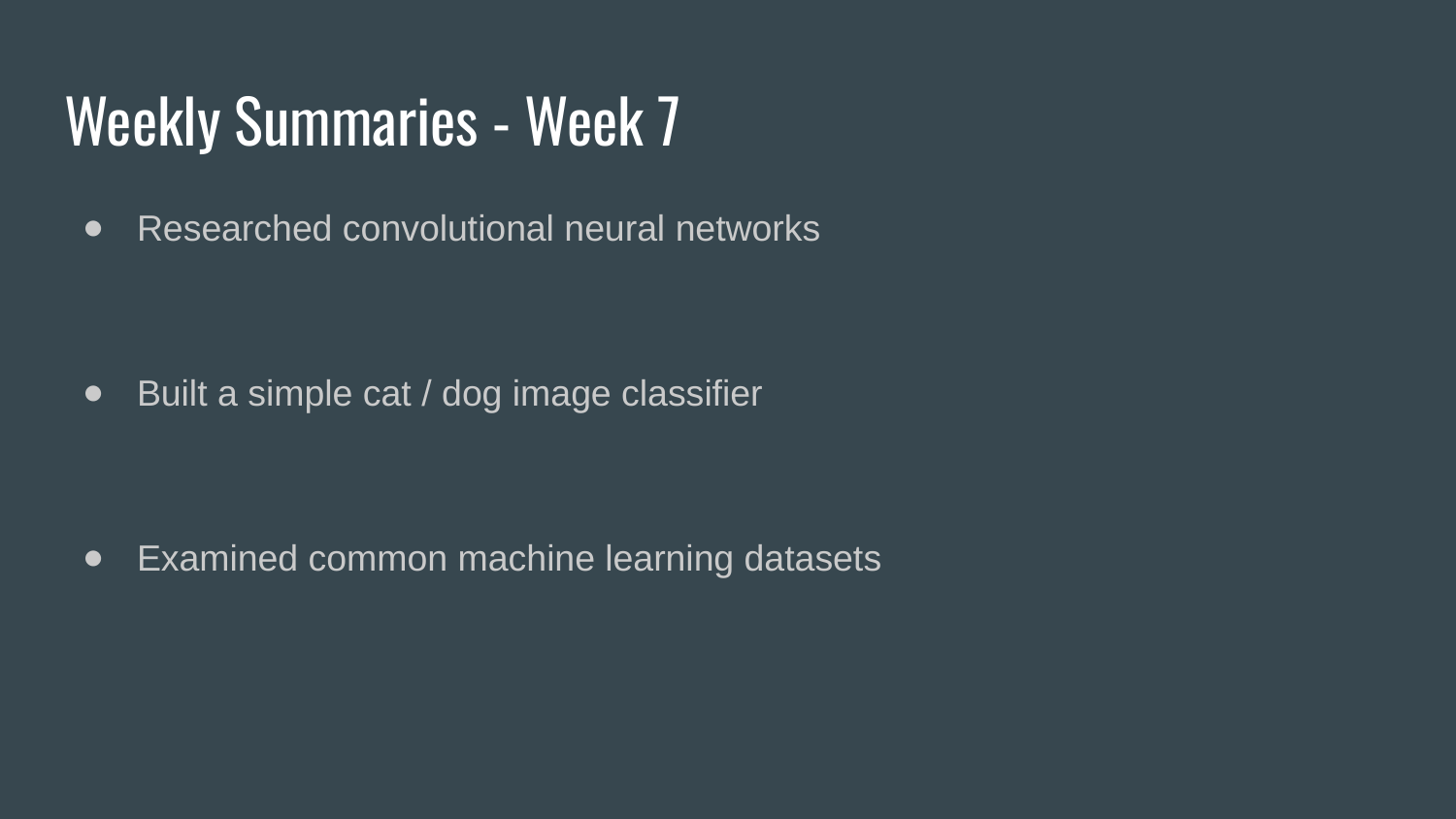

# Weekly Summaries - Week 7
Researched convolutional neural networks

Built a simple cat / dog image classifier

Examined common machine learning datasets